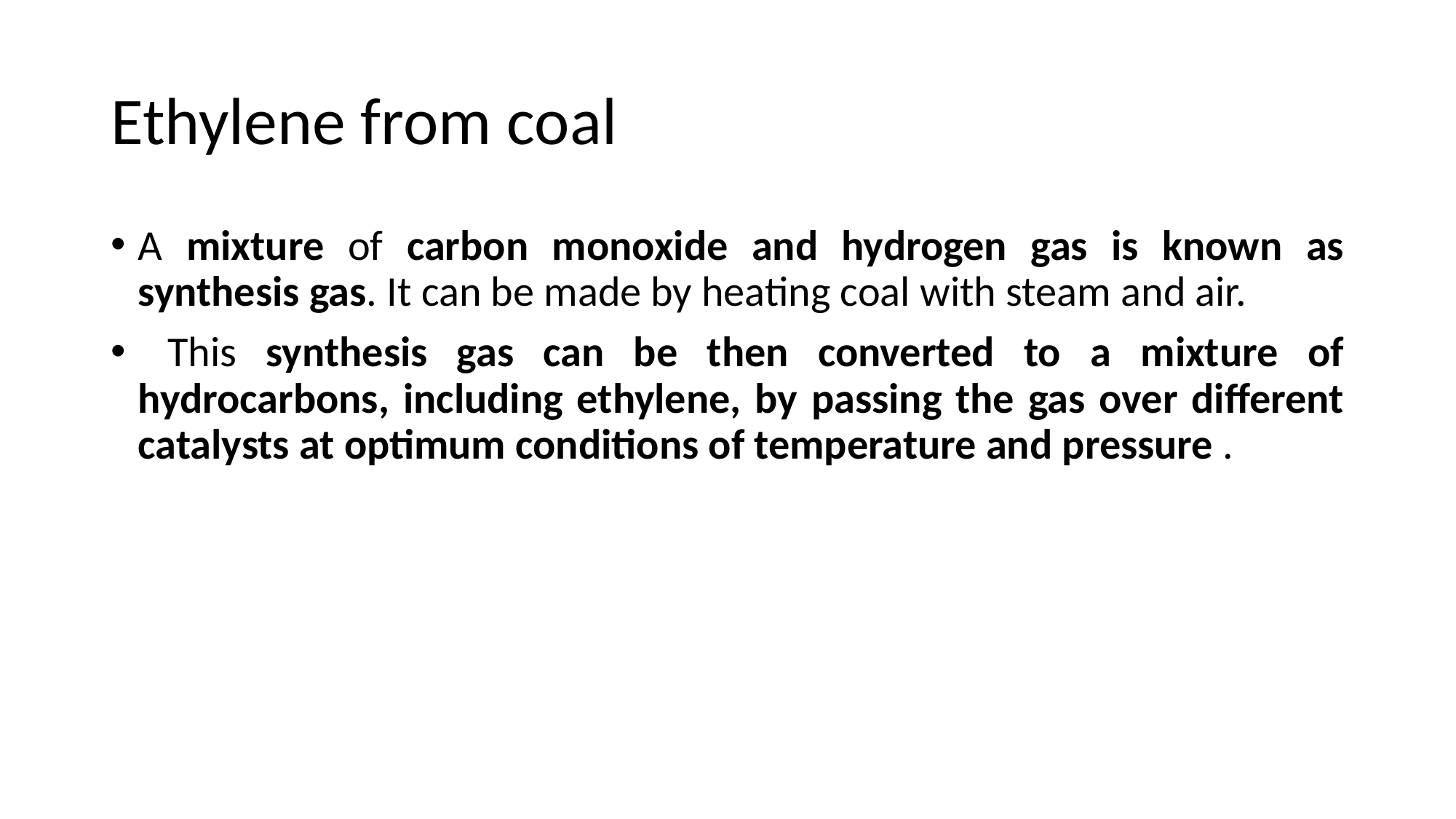

# Ethylene from coal
A mixture of carbon monoxide and hydrogen gas is known as synthesis gas. It can be made by heating coal with steam and air.
 This synthesis gas can be then converted to a mixture of hydrocarbons, including ethylene, by passing the gas over different catalysts at optimum conditions of temperature and pressure .